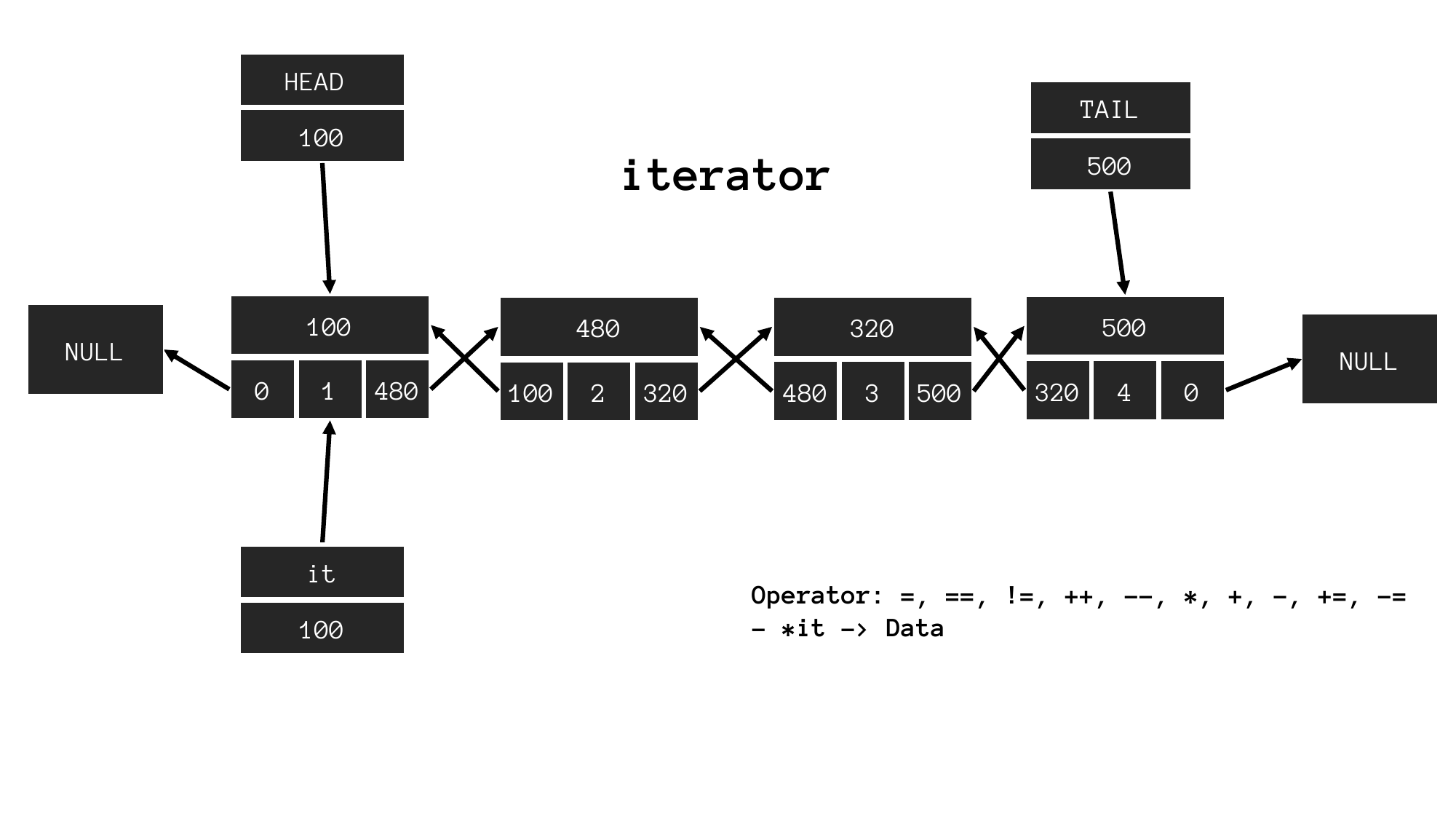

HEAD
100

TAIL
500
iterator

100
0
1
480

500
320
4
0

320
480
3
500

480
100
2
320
NULL
NULL

it
100
Operator: =, ==, !=, ++, --, *, +, -, +=, -=
- *it -> Data